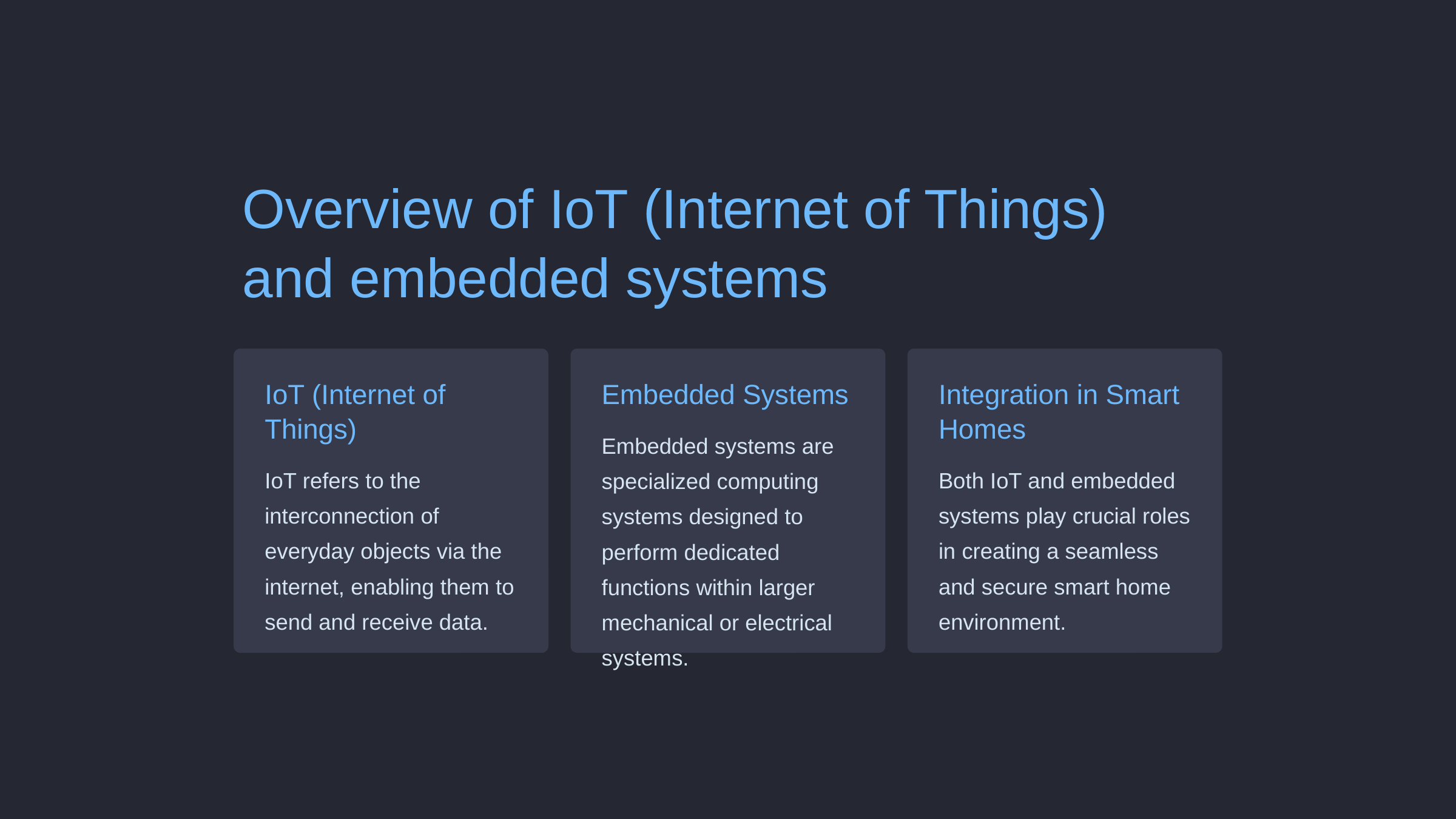

Overview of IoT (Internet of Things) and embedded systems

IoT (Internet of Things)
Embedded Systems
Integration in Smart Homes
Embedded systems are specialized computing systems designed to perform dedicated functions within larger mechanical or electrical systems.
IoT refers to the interconnection of everyday objects via the internet, enabling them to send and receive data.
Both IoT and embedded systems play crucial roles in creating a seamless and secure smart home environment.